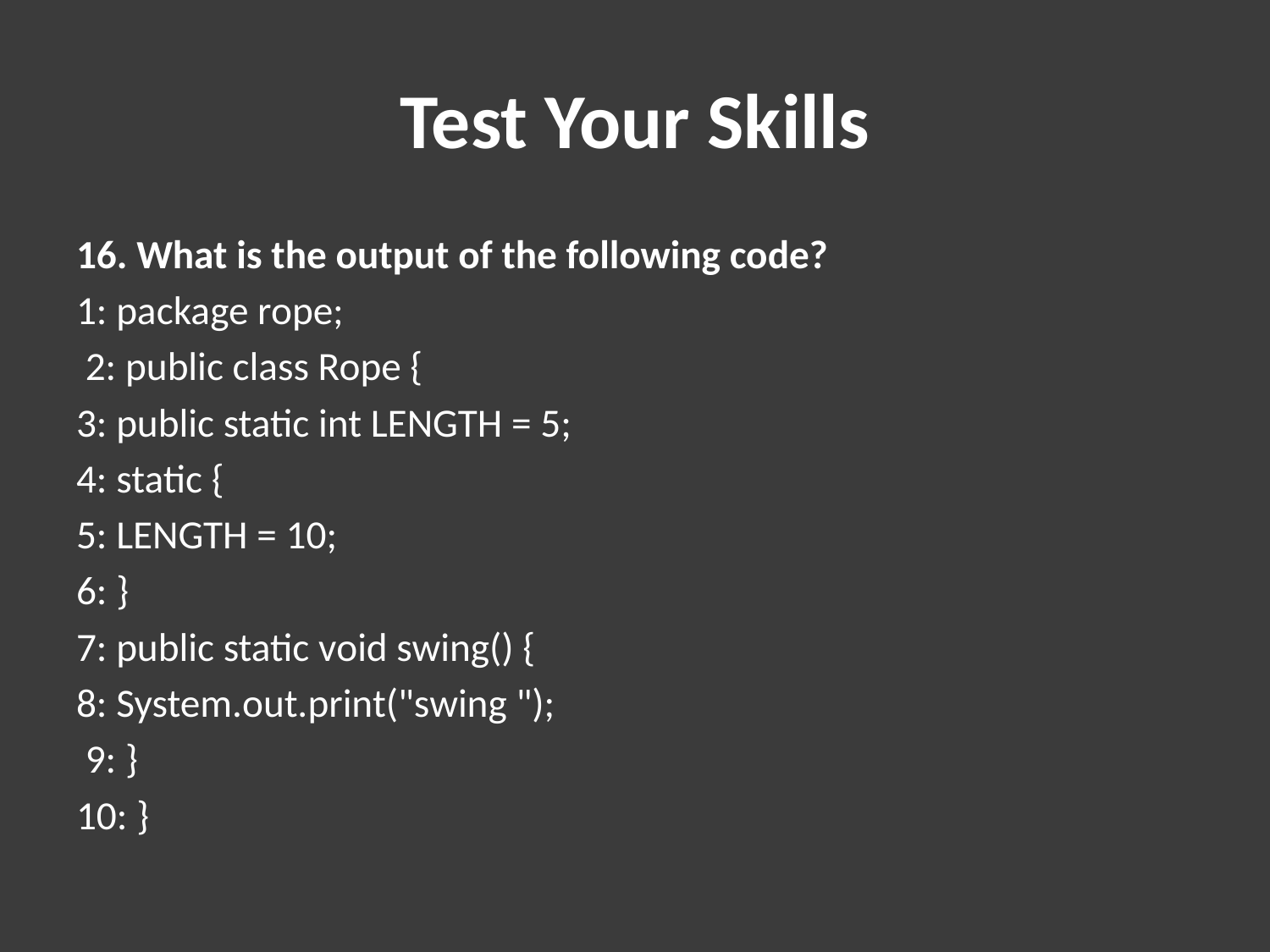

# Test Your Skills
16. What is the output of the following code?
1: package rope;
 2: public class Rope {
3: public static int LENGTH = 5;
4: static {
5: LENGTH = 10;
6: }
7: public static void swing() {
8: System.out.print("swing ");
 9: }
10: }